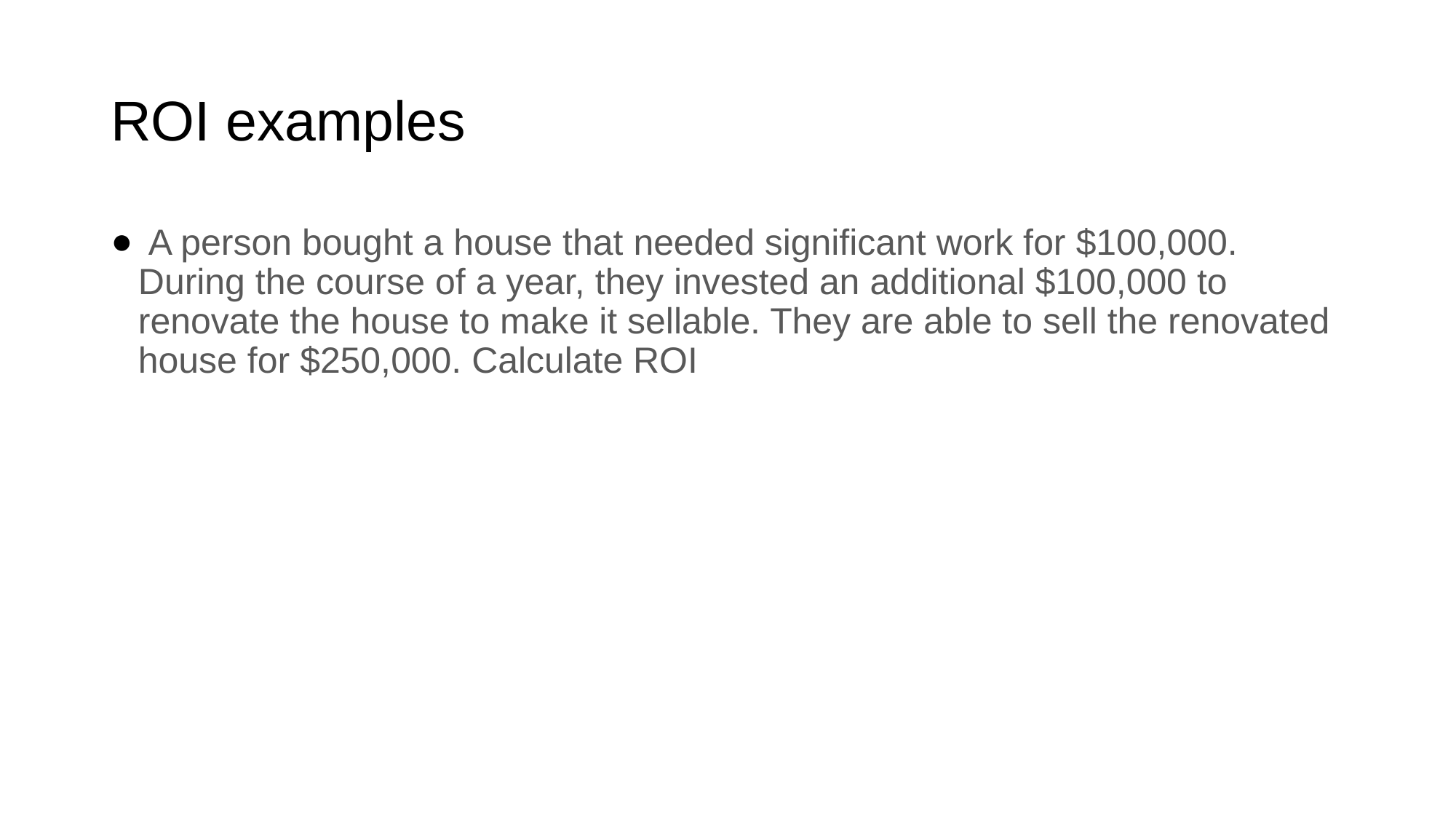

# ROI examples
 A person bought a house that needed significant work for $100,000. During the course of a year, they invested an additional $100,000 to renovate the house to make it sellable. They are able to sell the renovated house for $250,000. Calculate ROI